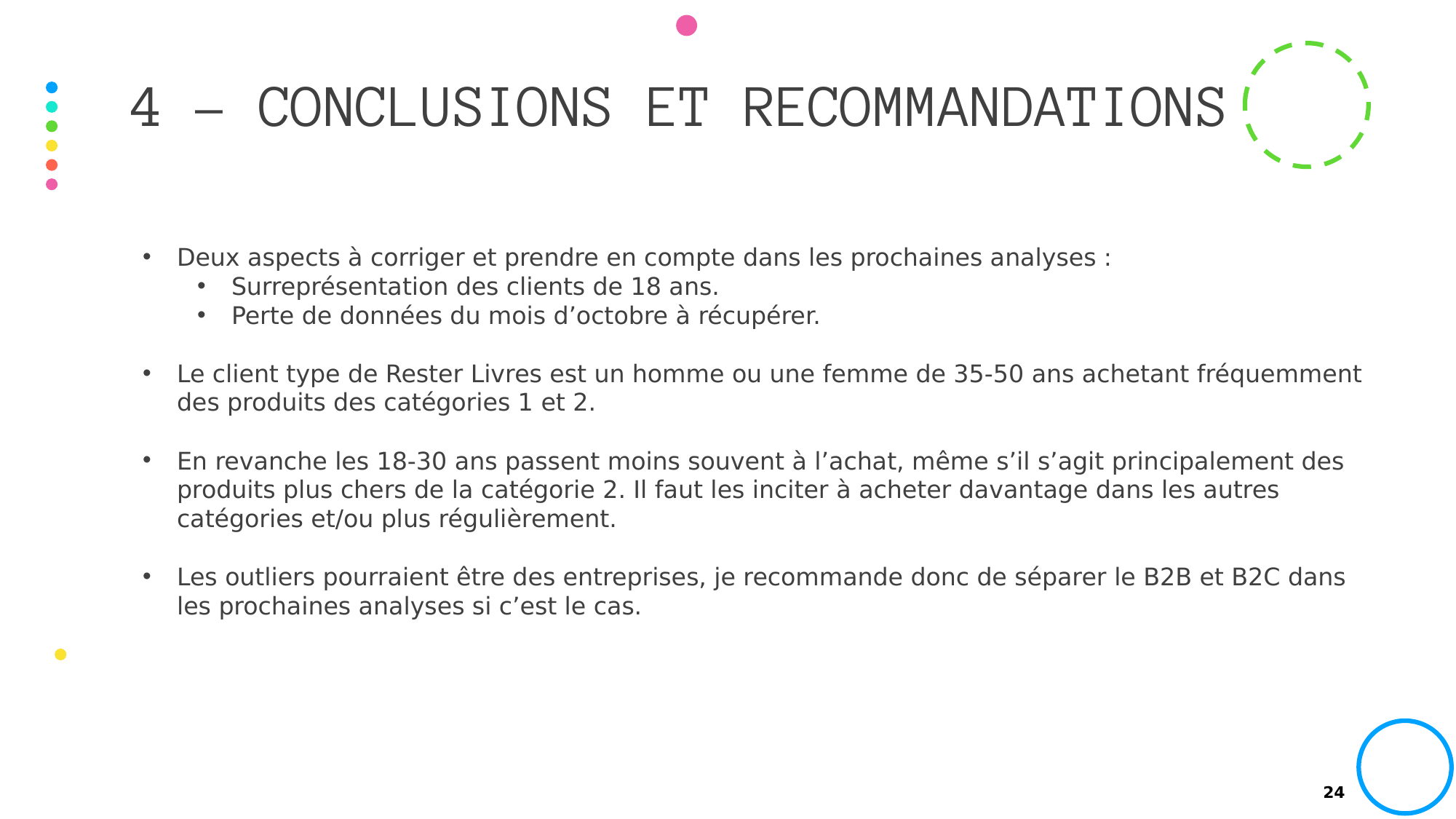

# 4 – Conclusions ET RECOMMANDATIONS
Deux aspects à corriger et prendre en compte dans les prochaines analyses :
Surreprésentation des clients de 18 ans.
Perte de données du mois d’octobre à récupérer.

Le client type de Rester Livres est un homme ou une femme de 35-50 ans achetant fréquemment des produits des catégories 1 et 2.

En revanche les 18-30 ans passent moins souvent à l’achat, même s’il s’agit principalement des produits plus chers de la catégorie 2. Il faut les inciter à acheter davantage dans les autres catégories et/ou plus régulièrement.

Les outliers pourraient être des entreprises, je recommande donc de séparer le B2B et B2C dans les prochaines analyses si c’est le cas.
24